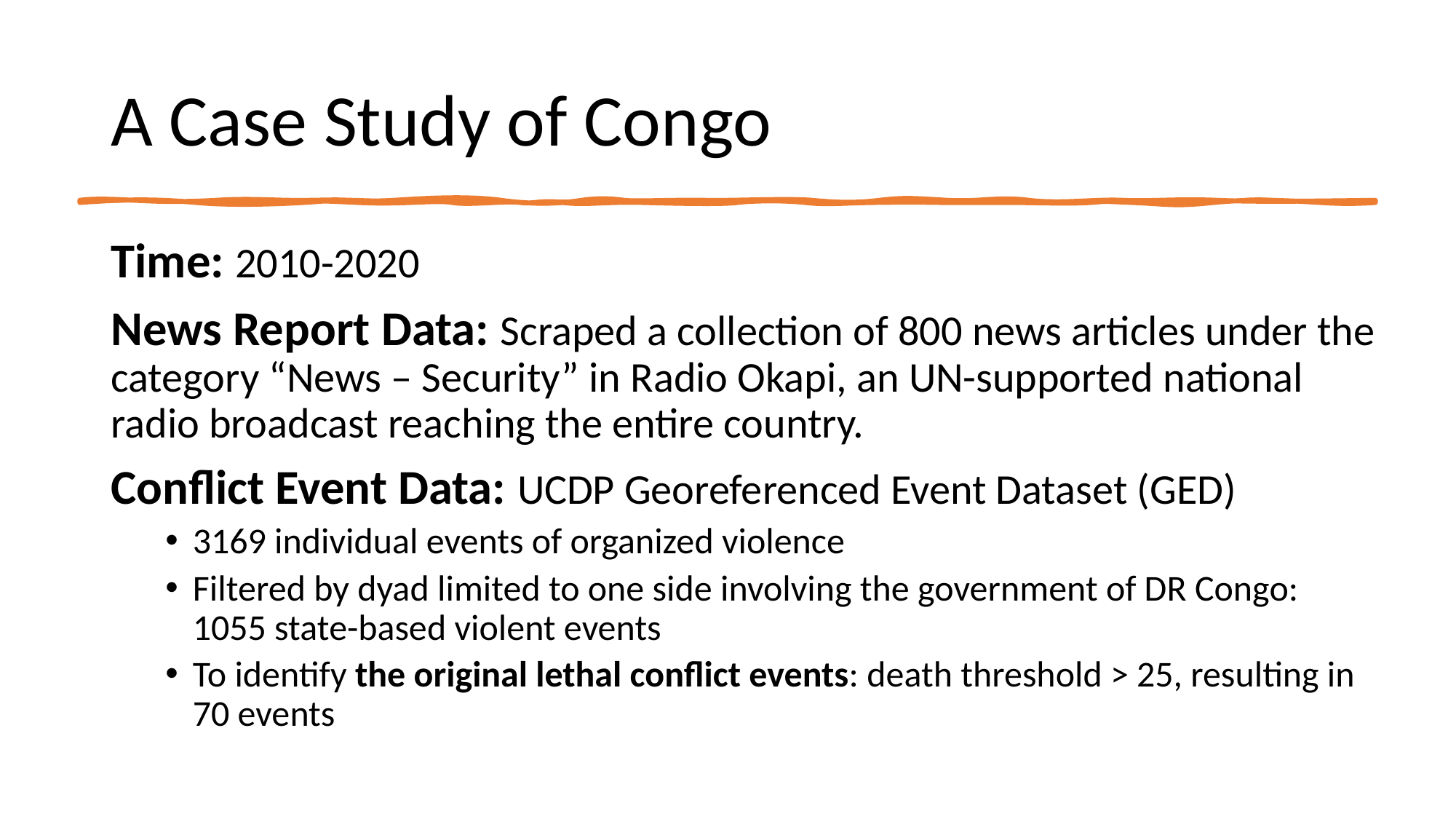

# A Case Study of Congo

Time: 2010-2020
News Report Data: Scraped a collection of 800 news articles under the category “News – Security” in Radio Okapi, an UN-supported national radio broadcast reaching the entire country.
Conflict Event Data: UCDP Georeferenced Event Dataset (GED)
3169 individual events of organized violence
Filtered by dyad limited to one side involving the government of DR Congo: 1055 state-based violent events
To identify the original lethal conflict events: death threshold > 25, resulting in 70 events